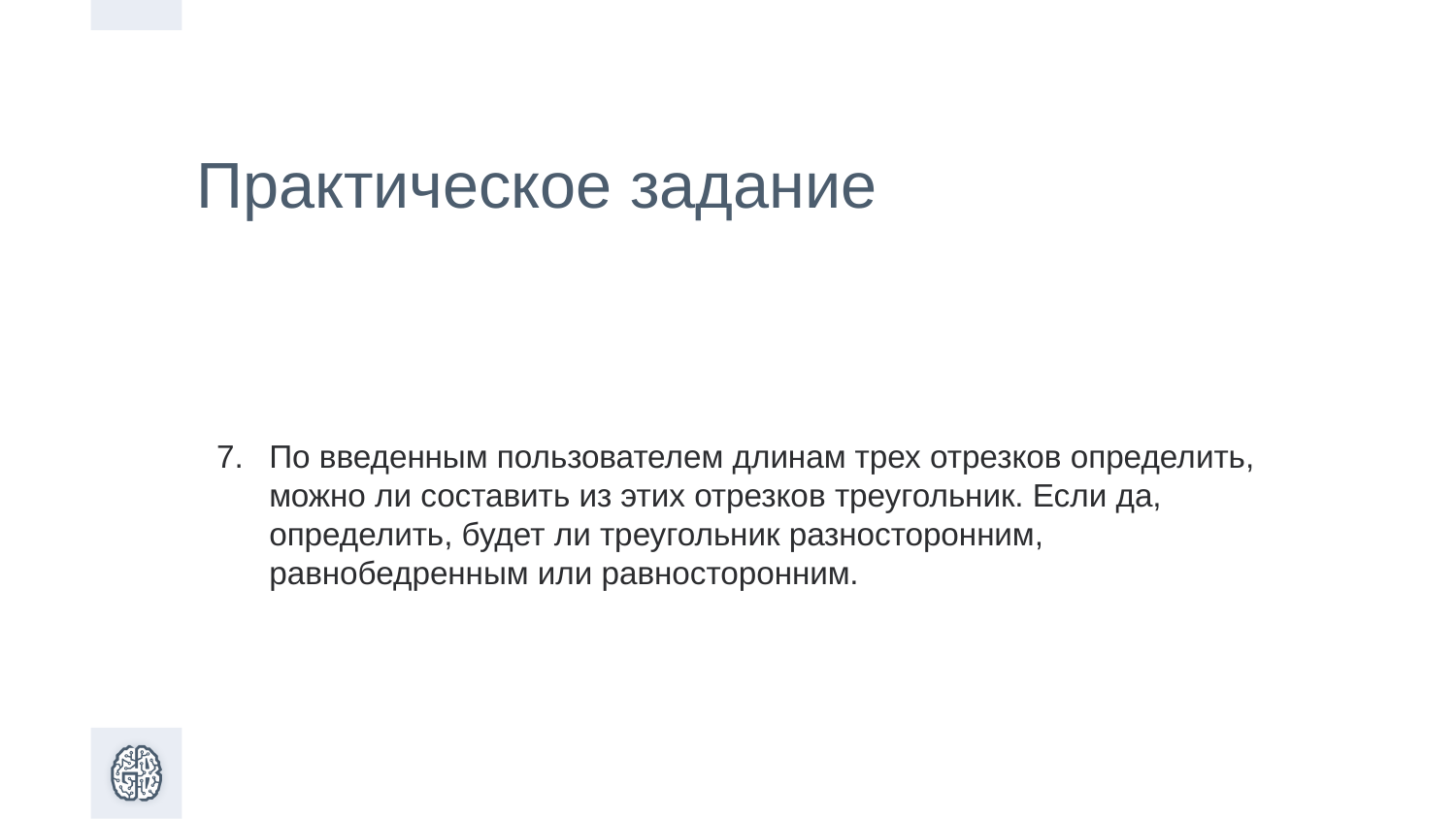

Практическое задание
По введенным пользователем длинам трех отрезков определить, можно ли составить из этих отрезков треугольник. Если да, определить, будет ли треугольник разносторонним, равнобедренным или равносторонним.